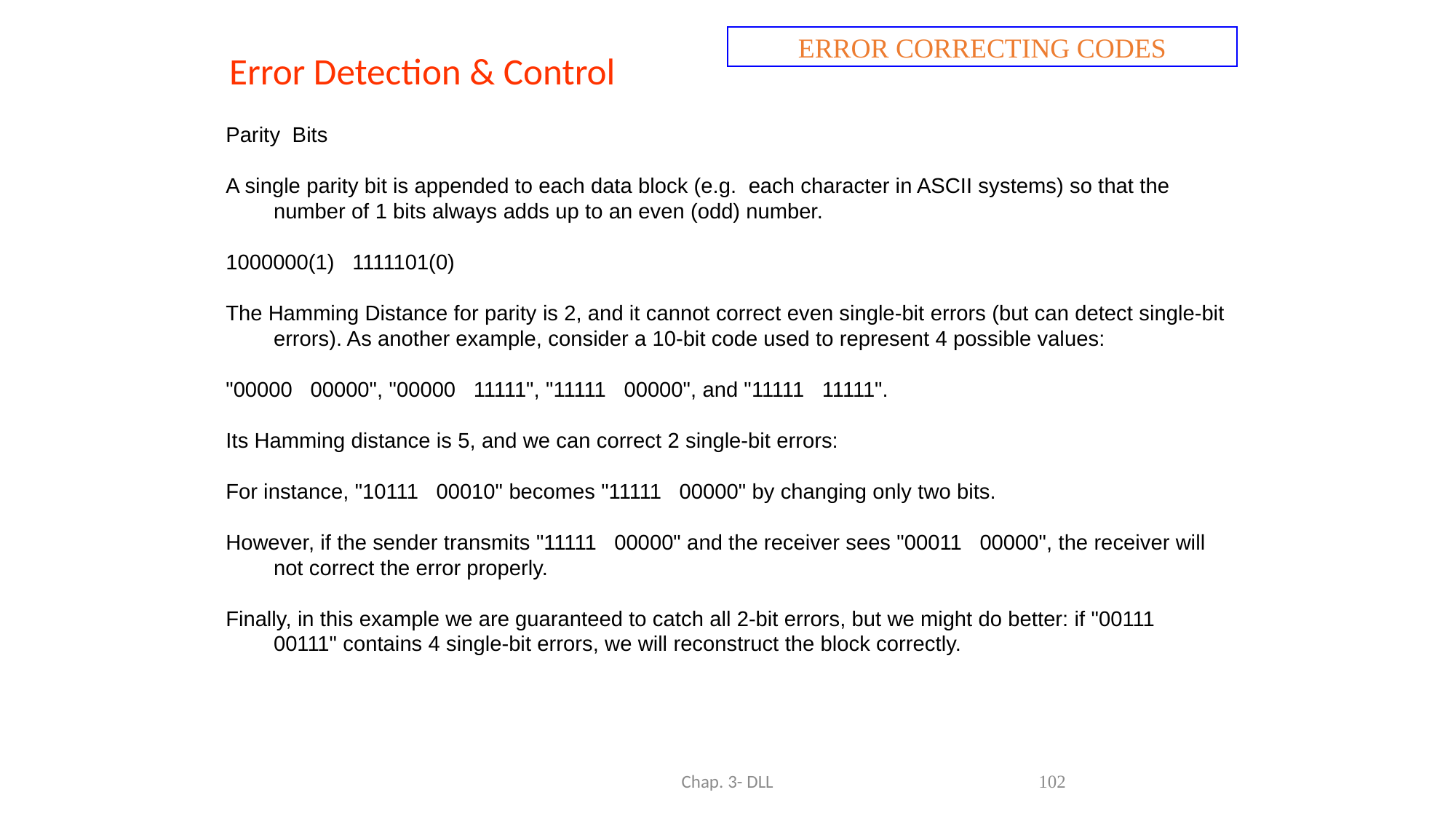

# Error Detection & Control
ERROR CORRECTING CODES
Parity  Bits

A single parity bit is appended to each data block (e.g.  each character in ASCII systems) so that the number of 1 bits always adds up to an even (odd) number.

1000000(1)   1111101(0)

The Hamming Distance for parity is 2, and it cannot correct even single-bit errors (but can detect single-bit errors). As another example, consider a 10-bit code used to represent 4 possible values:

"00000   00000", "00000   11111", "11111   00000", and "11111   11111".

Its Hamming distance is 5, and we can correct 2 single-bit errors:

For instance, "10111   00010" becomes "11111   00000" by changing only two bits.

However, if the sender transmits "11111   00000" and the receiver sees "00011   00000", the receiver will not correct the error properly.

Finally, in this example we are guaranteed to catch all 2-bit errors, but we might do better: if "00111   00111" contains 4 single-bit errors, we will reconstruct the block correctly.

Chap. 3- DLL
102